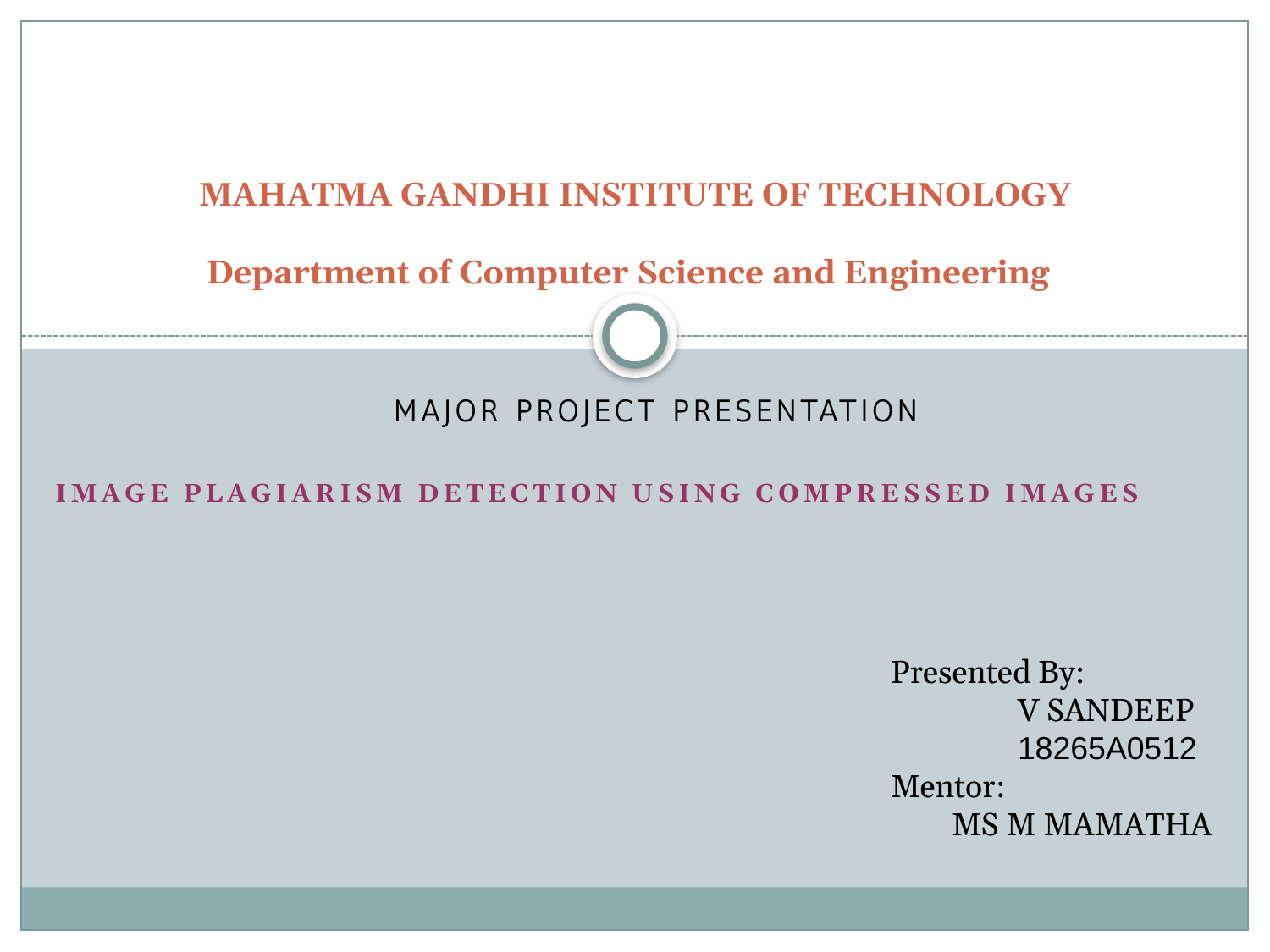

# MAHATMA GANDHI INSTITUTE OF TECHNOLOGY Department of Computer Science and Engineering
Major PROJECT PRESENTATION

  IMAGE PLAGIARISM DETECTION USING COMPRESSED IMAGES

Presented By:
	V SANDEEP
	18265A0512
Mentor:
        MS M MAMATHA